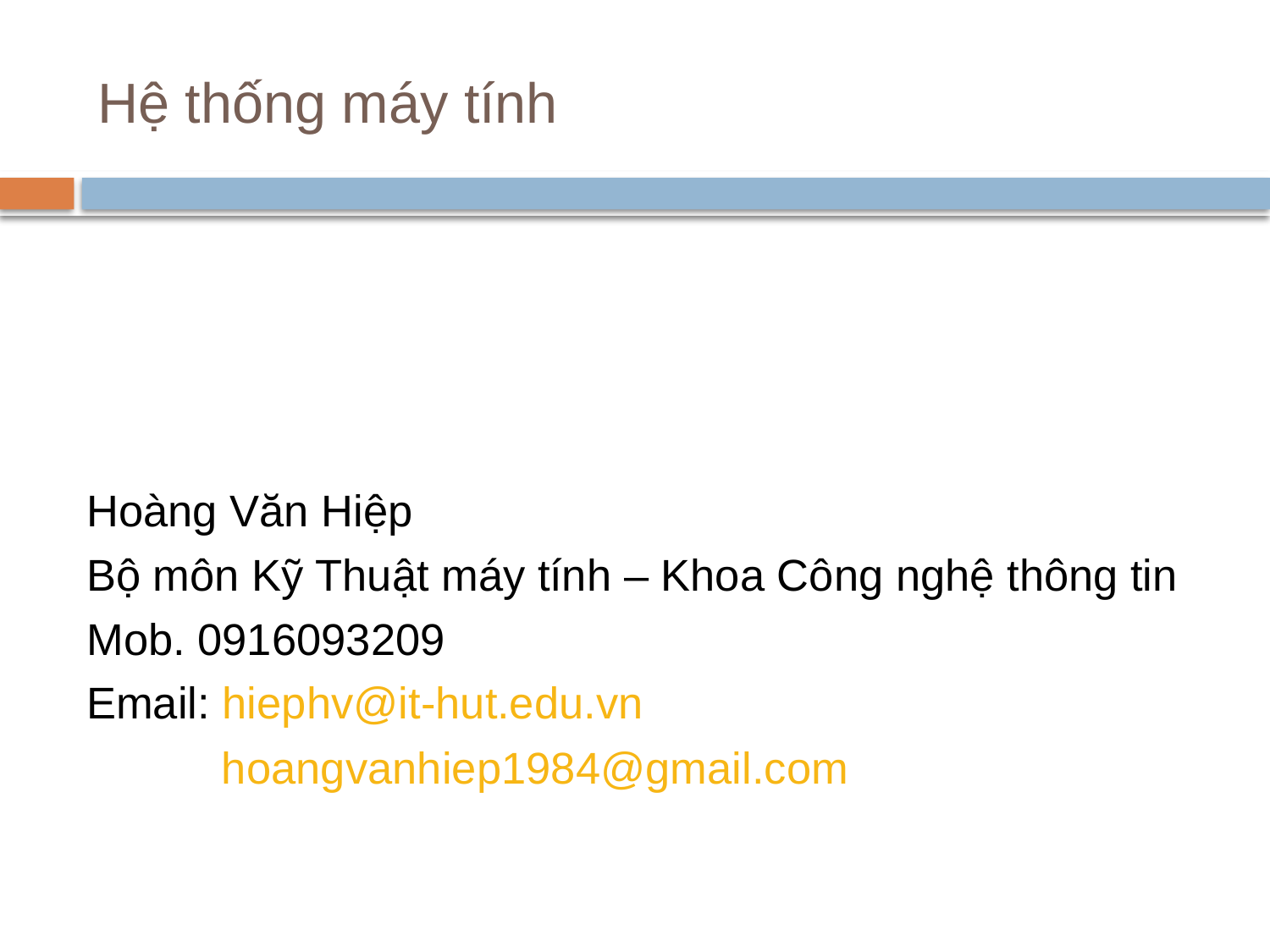

# Hệ thống máy tính

Hoàng Văn Hiệp
Bộ môn Kỹ Thuật máy tính – Khoa Công nghệ thông tin
Mob. 0916093209
Email: hiephv@it-hut.edu.vn
           hoangvanhiep1984@gmail.com